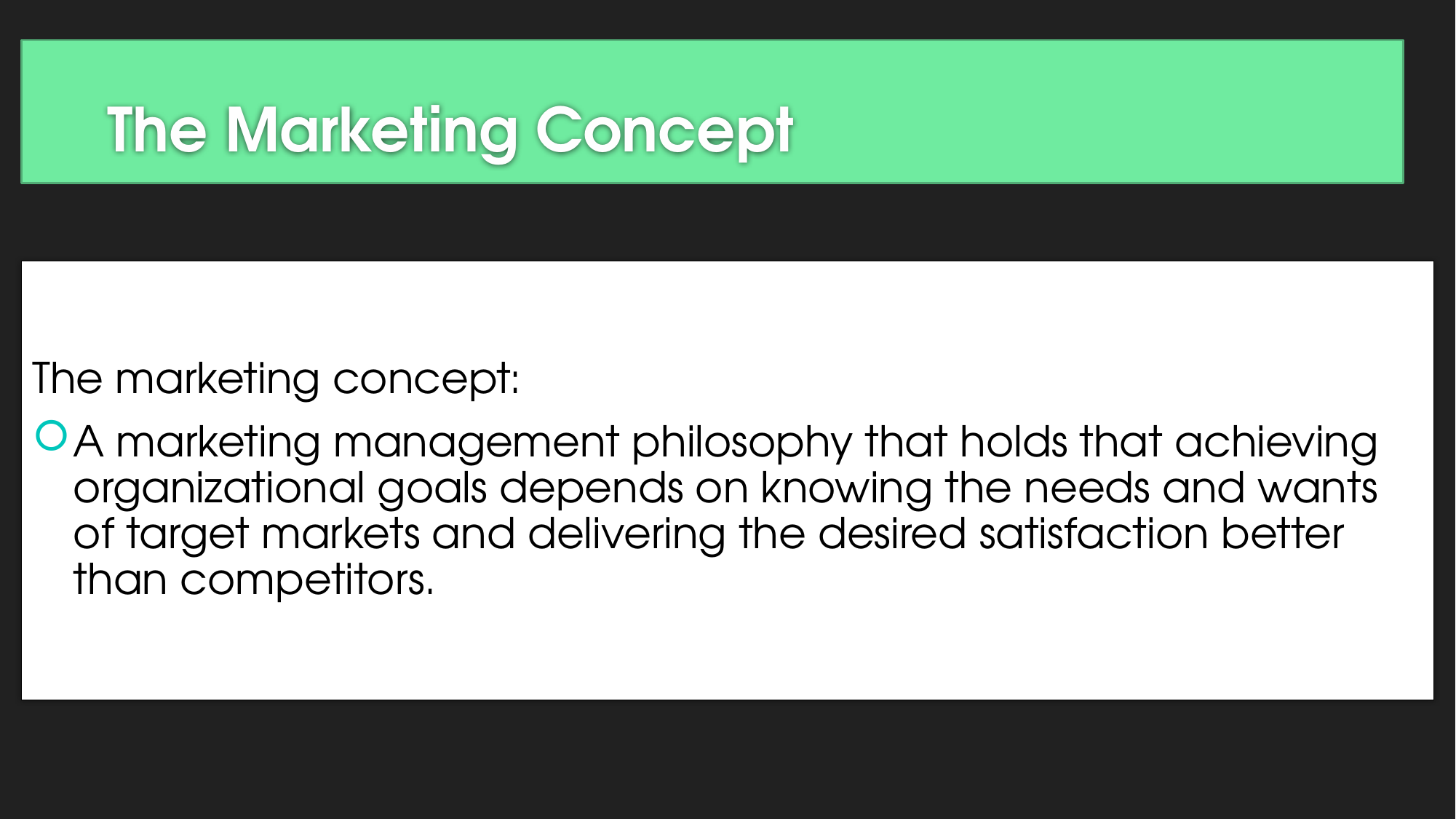

The Marketing Concept

The marketing concept:
A marketing management philosophy that holds that achieving organizational goals depends on knowing the needs and wants of target markets and delivering the desired satisfaction better than competitors.